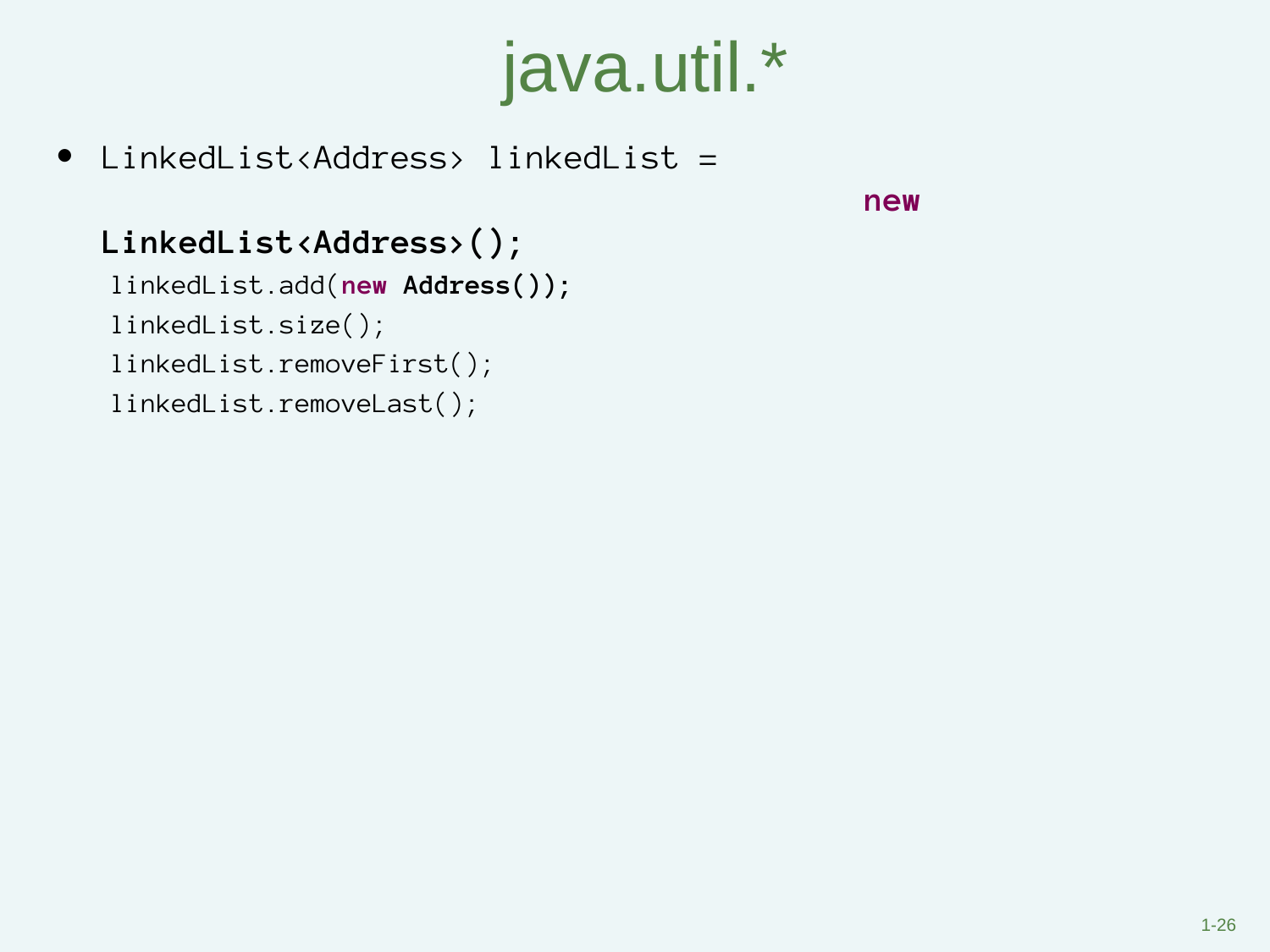

# java.util.*
LinkedList<Address> linkedList = 							 		new LinkedList<Address>();
linkedList.add(new Address());
linkedList.size();
linkedList.removeFirst();
linkedList.removeLast();
1-26